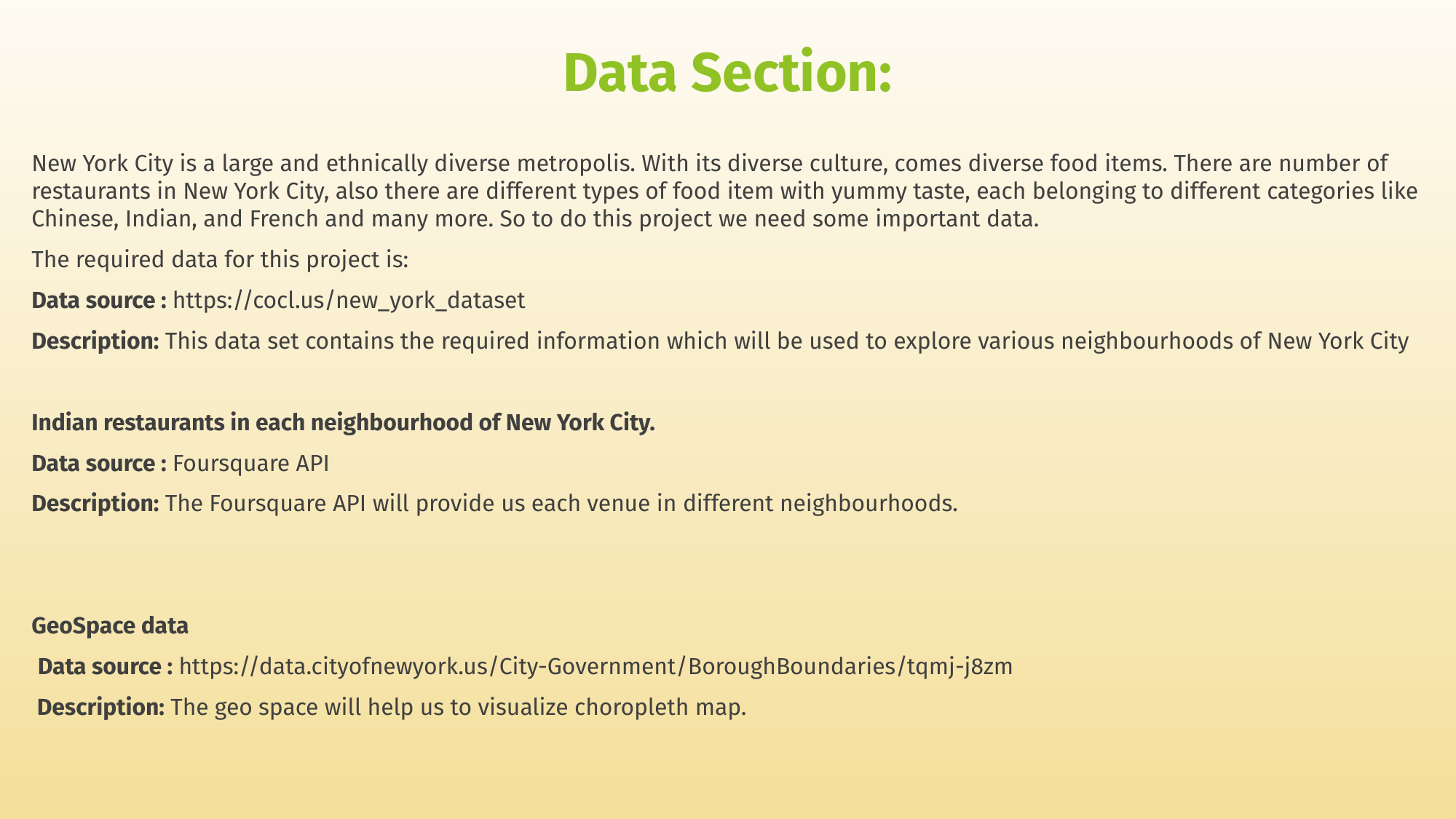

# Data Section:
New York City is a large and ethnically diverse metropolis. With its diverse culture, comes diverse food items. There are number of restaurants in New York City, also there are different types of food item with yummy taste, each belonging to different categories like Chinese, Indian, and French and many more. So to do this project we need some important data.
The required data for this project is:
Data source : https://cocl.us/new_york_dataset
Description: This data set contains the required information which will be used to explore various neighbourhoods of New York City

Indian restaurants in each neighbourhood of New York City.
Data source : Foursquare API
Description: The Foursquare API will provide us each venue in different neighbourhoods.

GeoSpace data
 Data source : https://data.cityofnewyork.us/City-Government/BoroughBoundaries/tqmj-j8zm
 Description: The geo space will help us to visualize choropleth map.